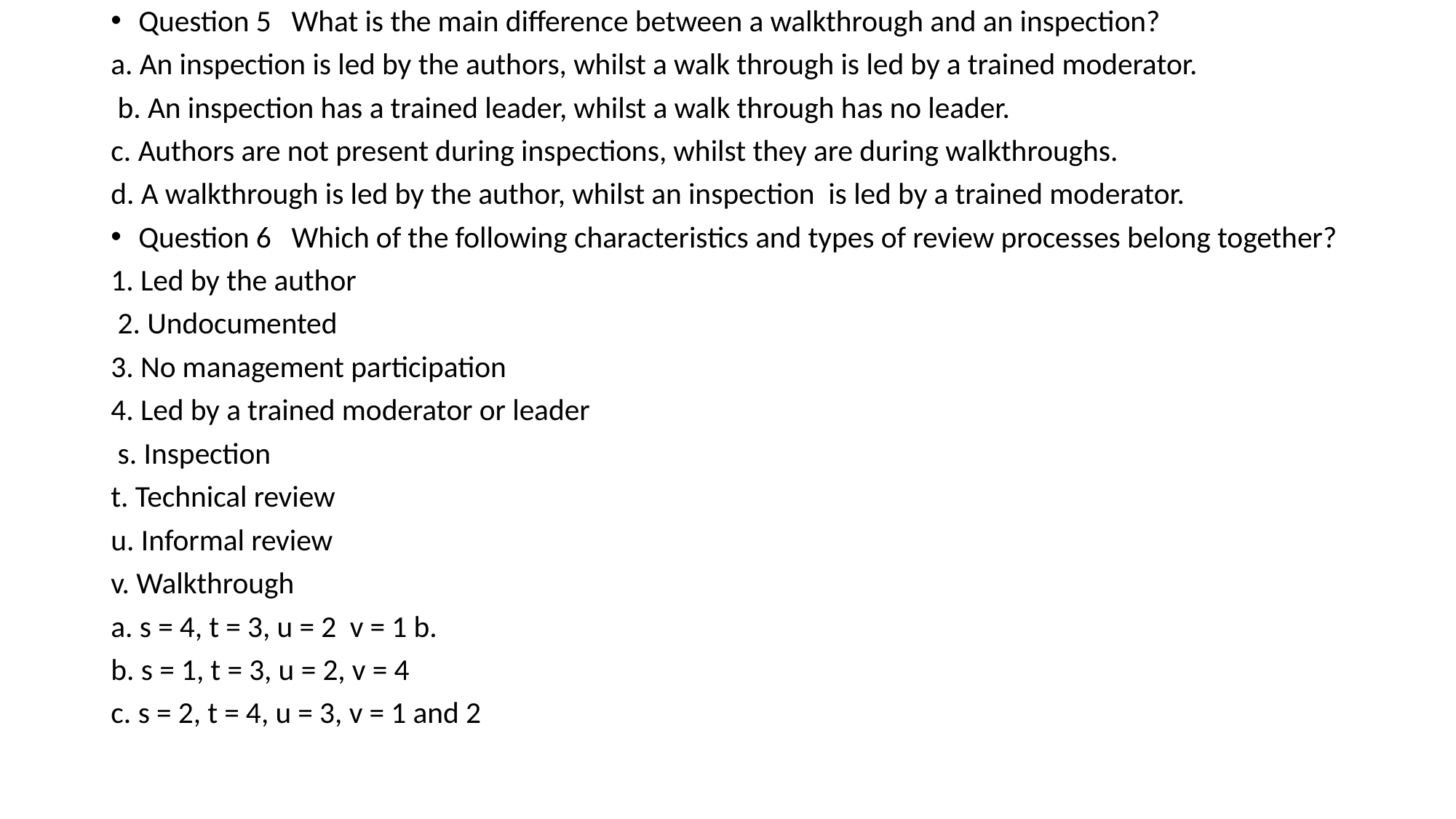

Question 5   What is the main difference between a walkthrough and an inspection?
a. An inspection is led by the authors, whilst a walk through is led by a trained moderator.
 b. An inspection has a trained leader, whilst a walk through has no leader.
c. Authors are not present during inspections, whilst they are during walkthroughs.
d. A walkthrough is led by the author, whilst an inspection  is led by a trained moderator.
Question 6   Which of the following characteristics and types of review processes belong together?
1. Led by the author
 2. Undocumented
3. No management participation
4. Led by a trained moderator or leader
 s. Inspection
t. Technical review
u. Informal review
v. Walkthrough
a. s = 4, t = 3, u = 2  v = 1 b.
b. s = 1, t = 3, u = 2, v = 4
c. s = 2, t = 4, u = 3, v = 1 and 2